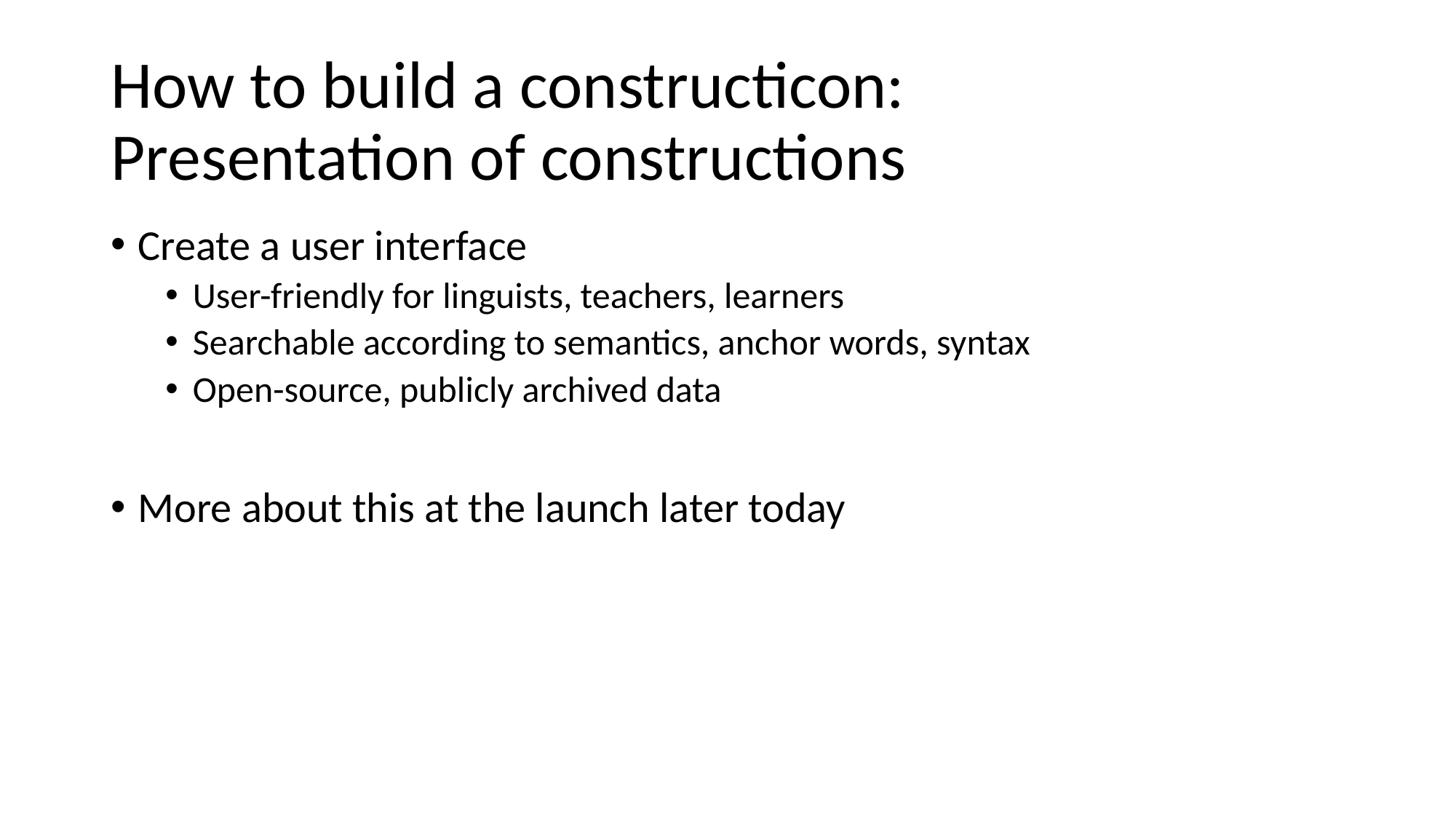

# How to build a constructicon: Presentation of constructions
Create a user interface
User-friendly for linguists, teachers, learners
Searchable according to semantics, anchor words, syntax
Open-source, publicly archived data

More about this at the launch later today